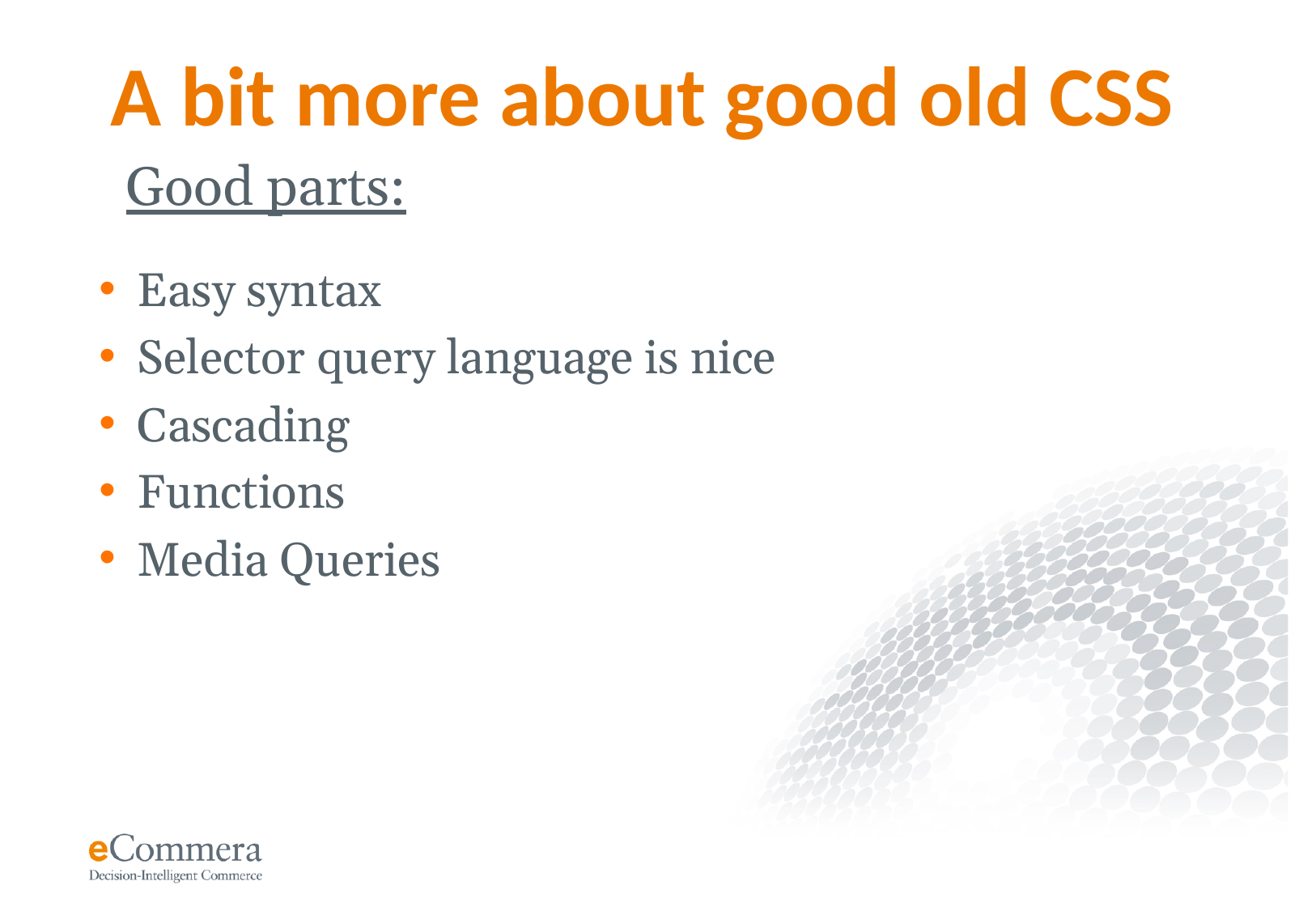

# A bit more about good old CSS
Good parts:
Easy syntax
Selector query language is nice
Cascading
Functions
Media Queries